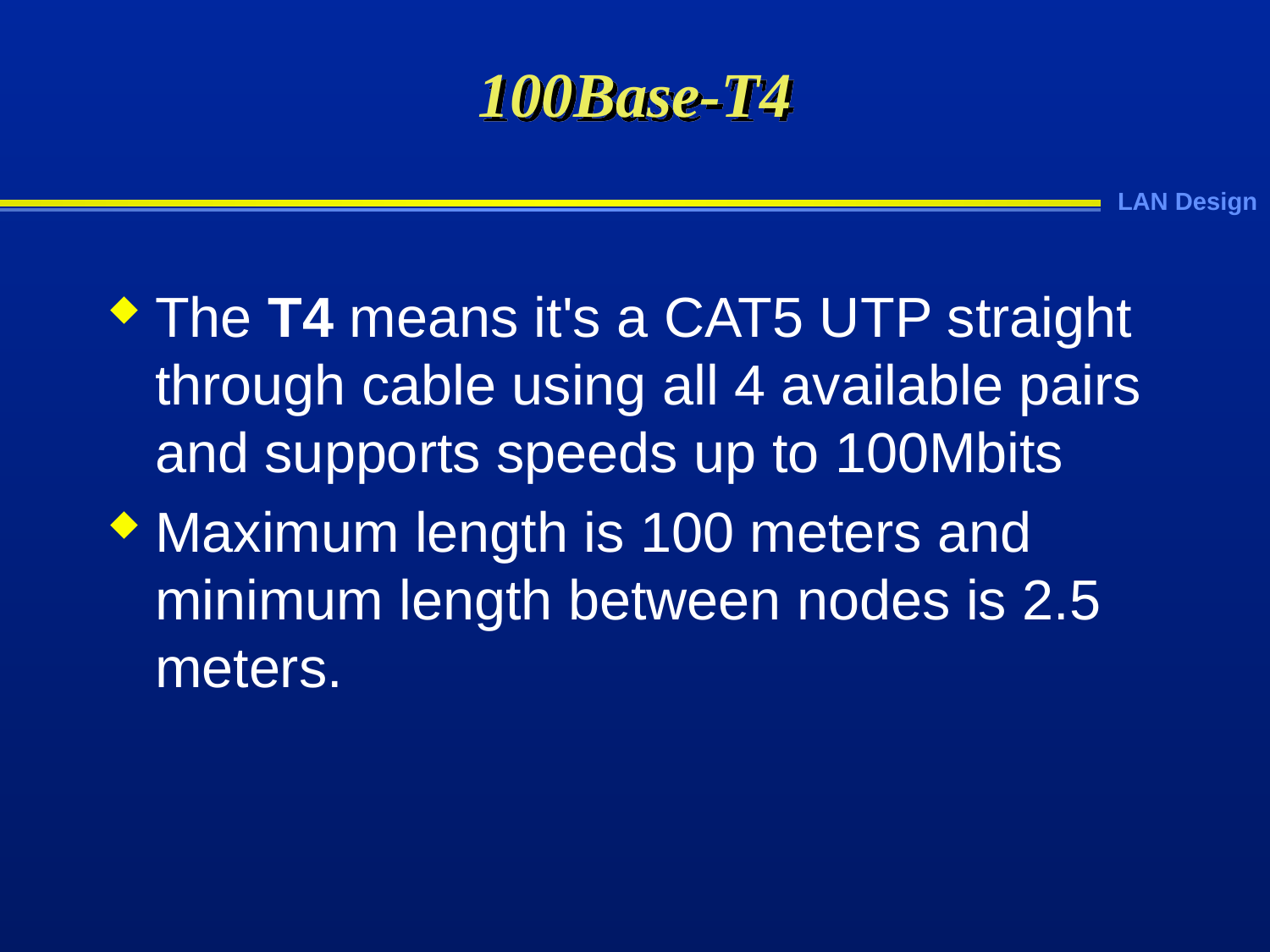

# 100Base-T4
The T4 means it's a CAT5 UTP straight through cable using all 4 available pairs and supports speeds up to 100Mbits
Maximum length is 100 meters and minimum length between nodes is 2.5 meters.